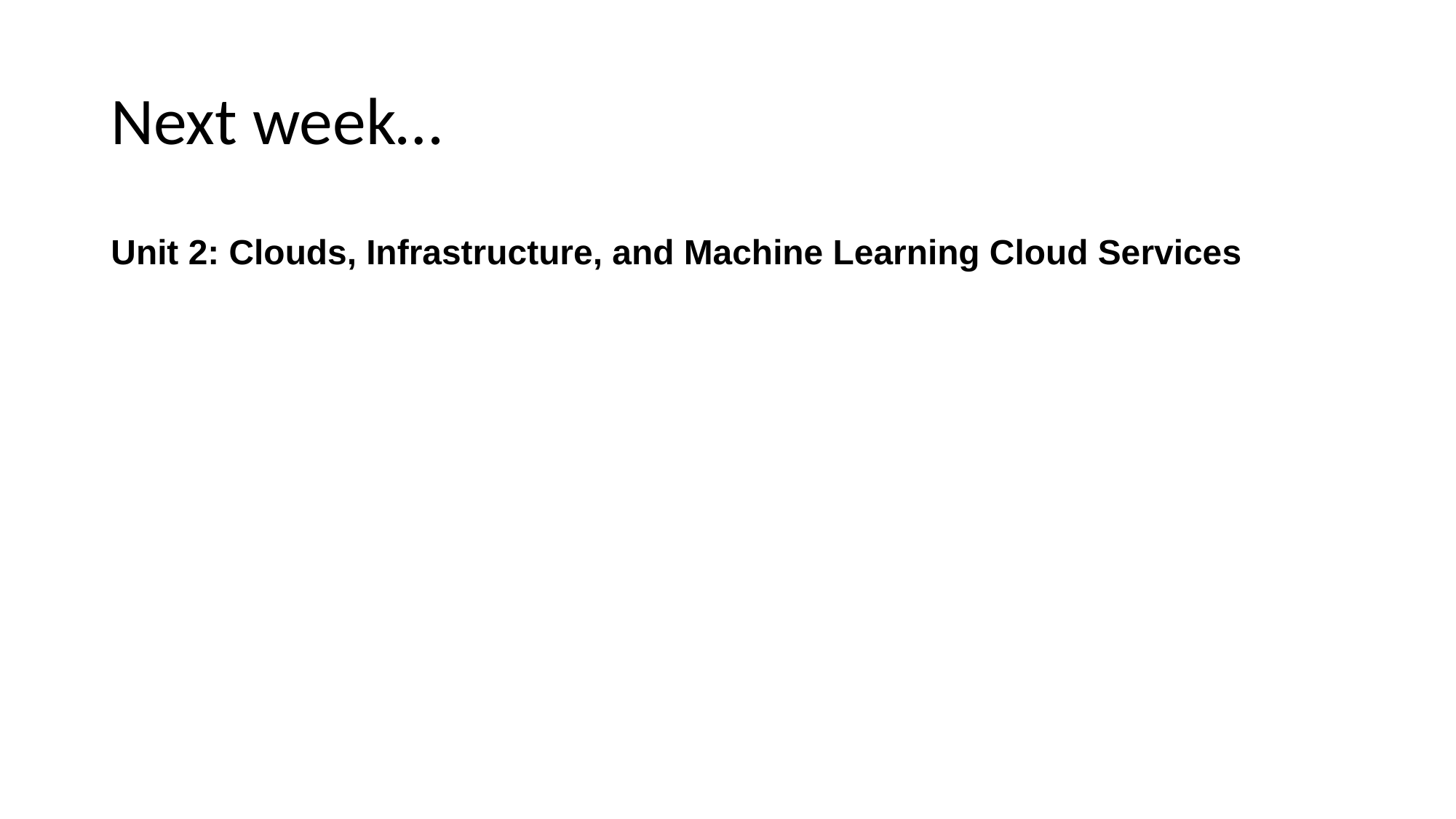

# Next week…
Unit 2: Clouds, Infrastructure, and Machine Learning Cloud Services